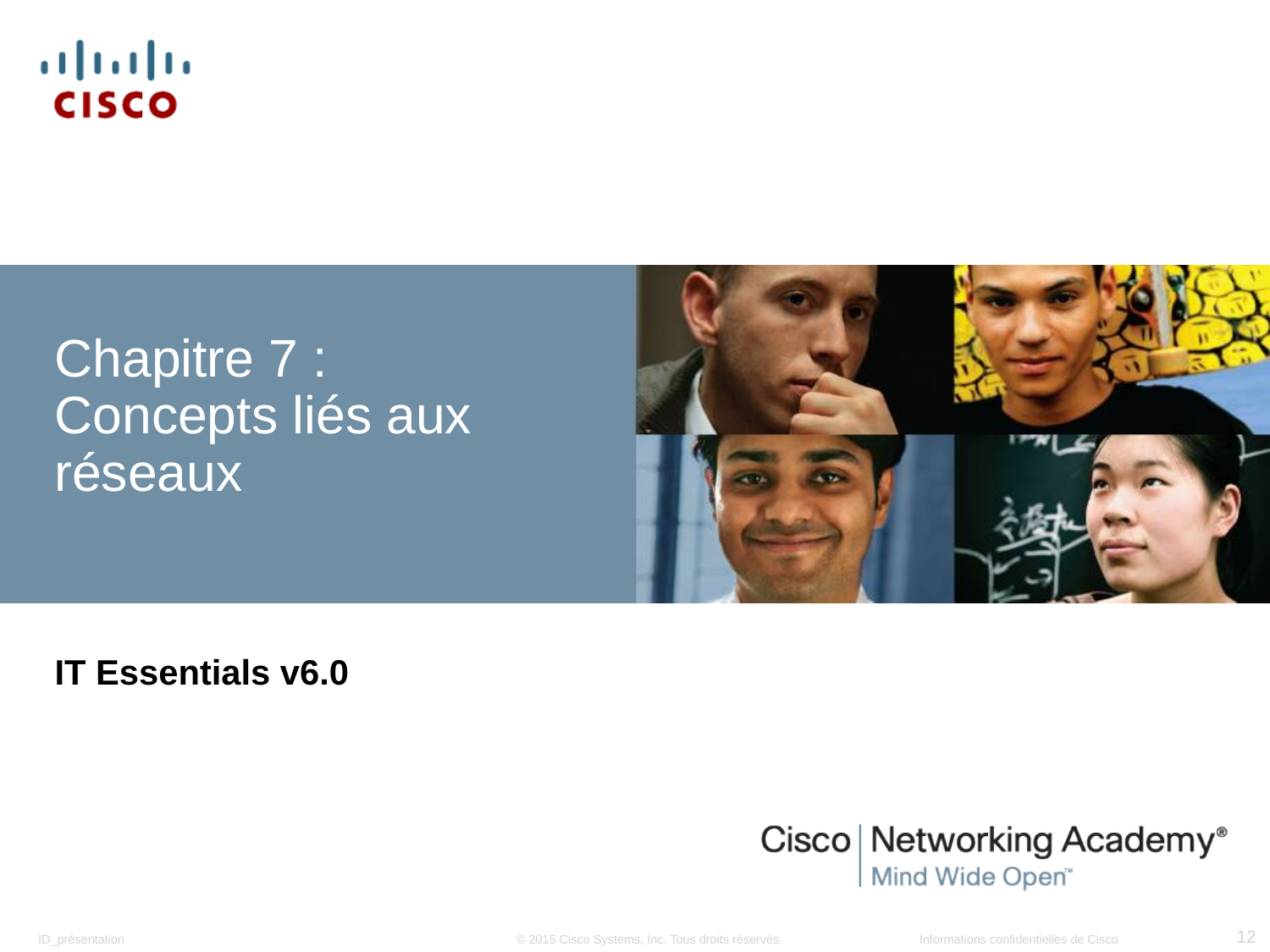

# Chapitre 7 : Concepts liés aux réseaux
IT Essentials v6.0